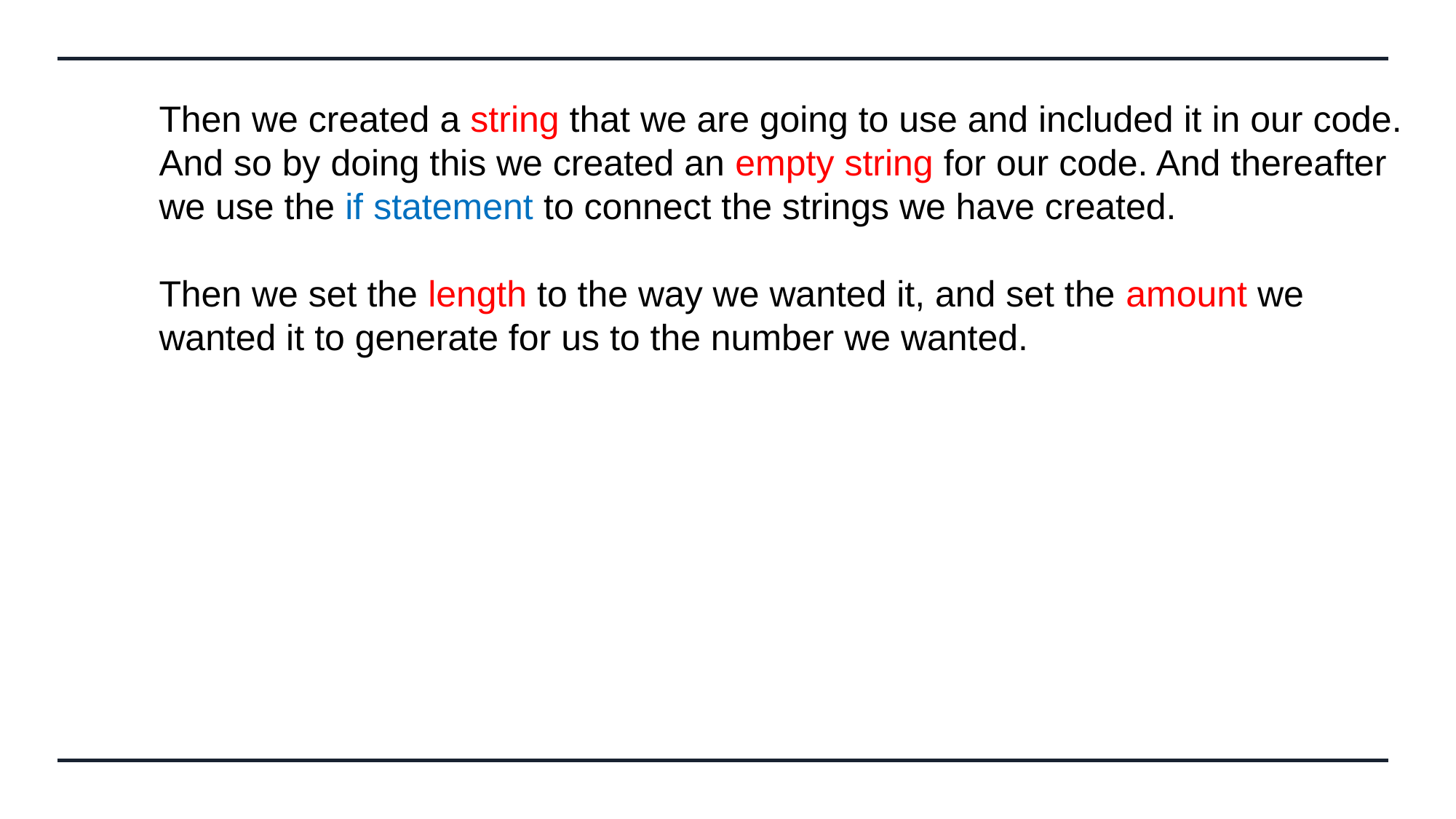

Then we created a string that we are going to use and included it in our code. And so by doing this we created an empty string for our code. And thereafter we use the if statement to connect the strings we have created.

Then we set the length to the way we wanted it, and set the amount we wanted it to generate for us to the number we wanted.